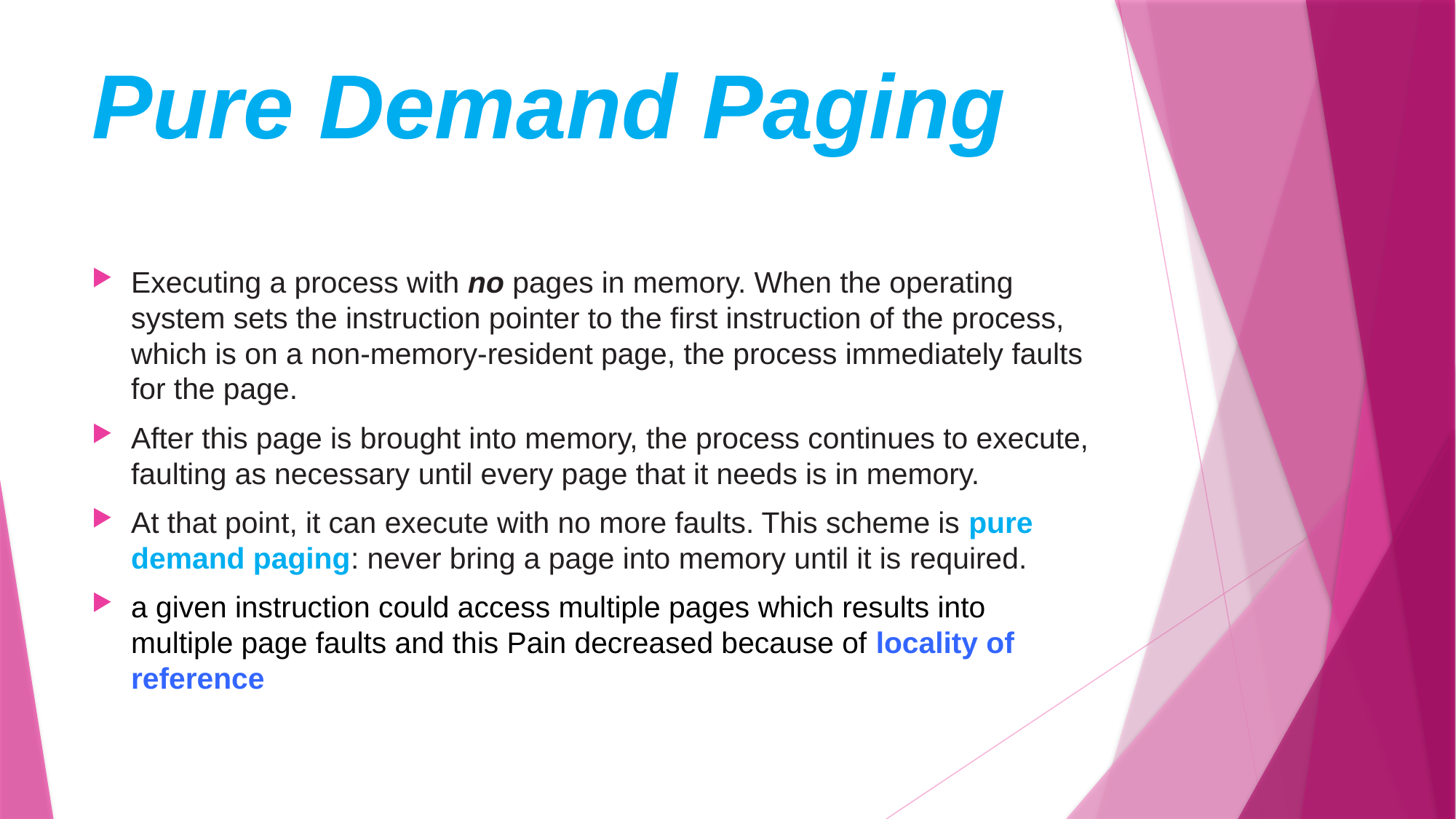

# Pure Demand Paging
Executing a process with no pages in memory. When the operating system sets the instruction pointer to the first instruction of the process, which is on a non-memory-resident page, the process immediately faults for the page.
After this page is brought into memory, the process continues to execute, faulting as necessary until every page that it needs is in memory.
At that point, it can execute with no more faults. This scheme is pure demand paging: never bring a page into memory until it is required.
a given instruction could access multiple pages which results into multiple page faults and this Pain decreased because of locality of reference